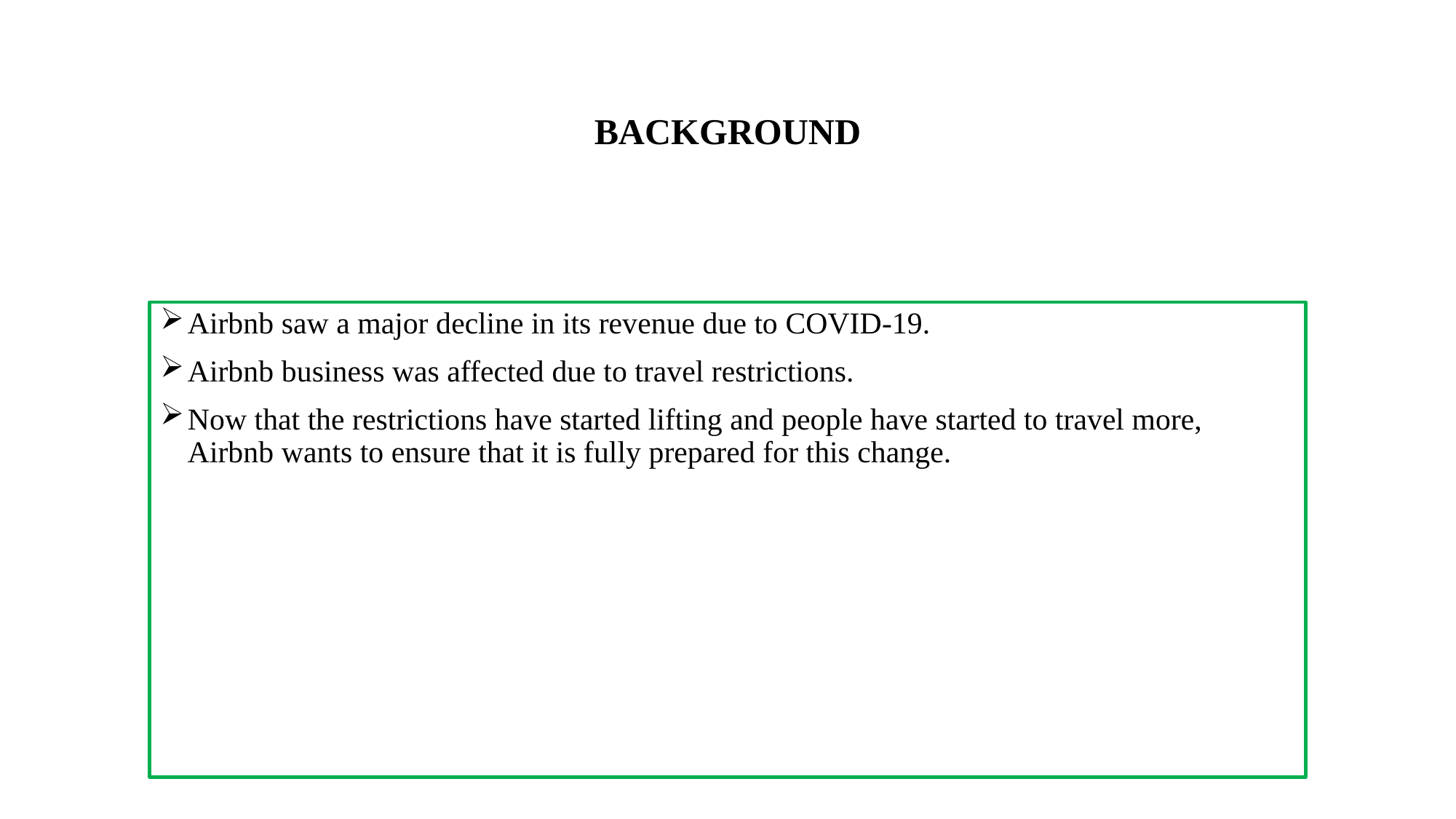

# BACKGROUND
Airbnb saw a major decline in its revenue due to COVID-19.
Airbnb business was affected due to travel restrictions.
Now that the restrictions have started lifting and people have started to travel more, Airbnb wants to ensure that it is fully prepared for this change.